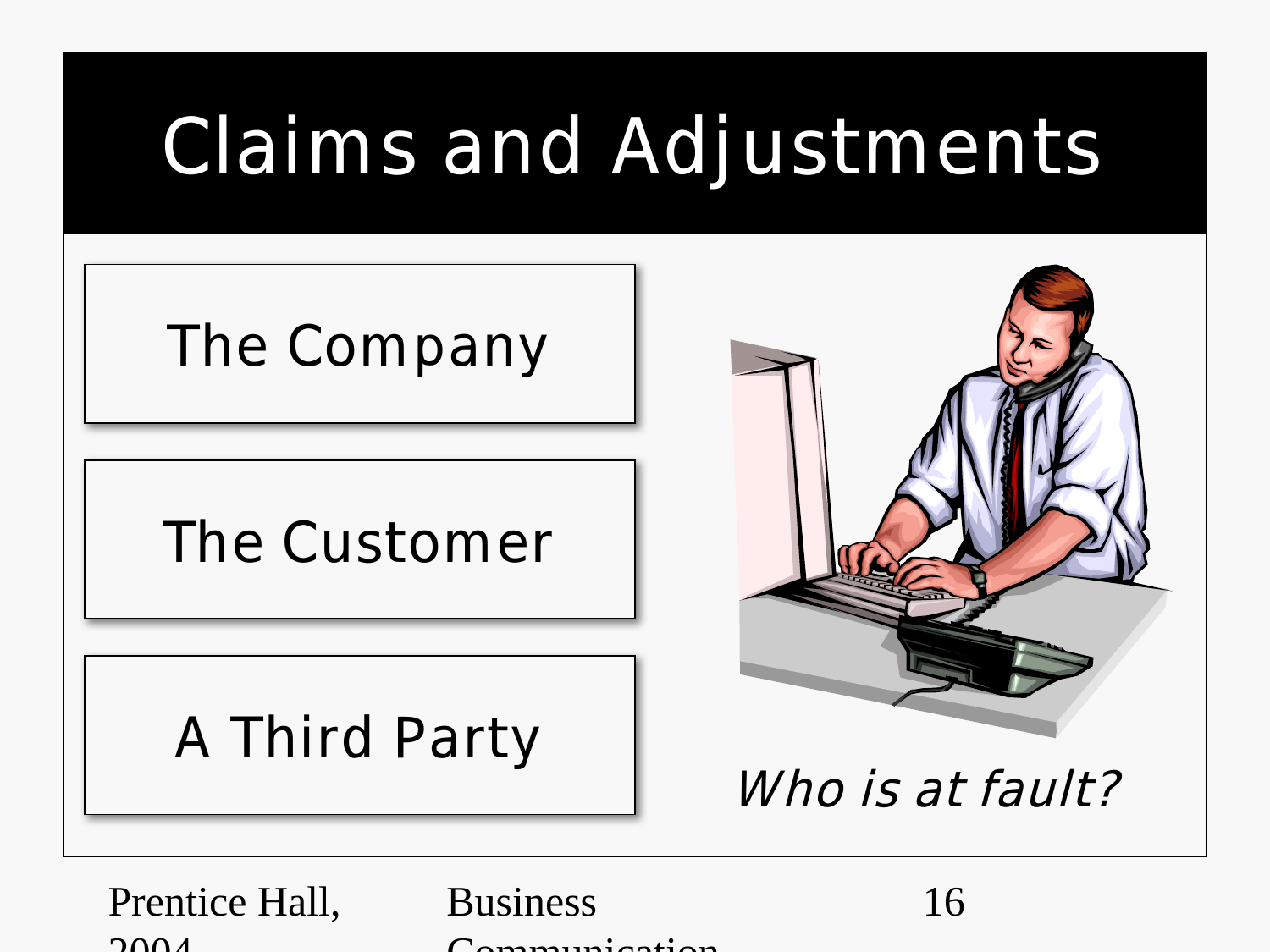

# Claims and Adjustments

The Company

The Customer
A Third Party
Who is at fault?
Prentice Hall, 2004
Business Communication Essentials
16